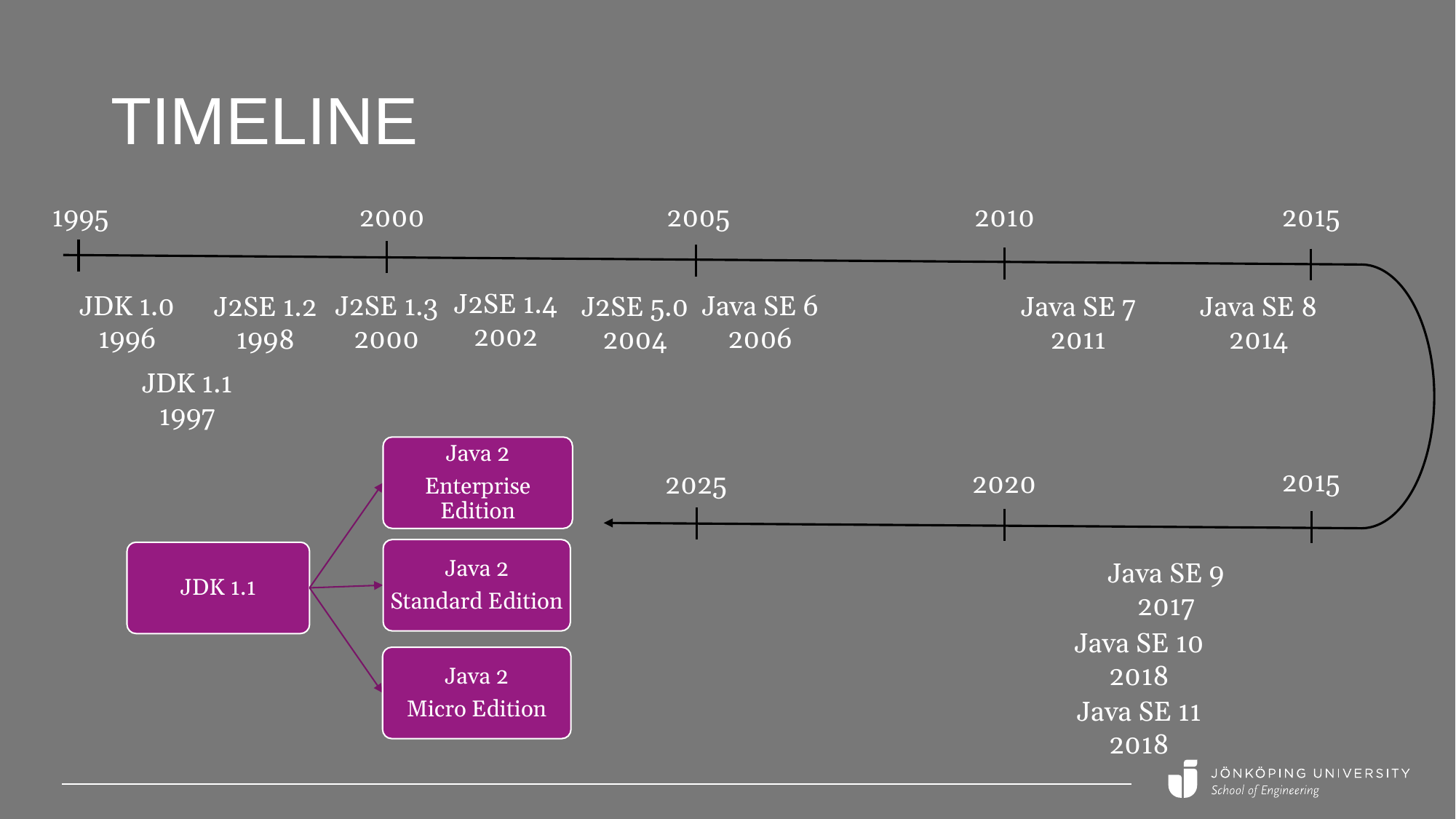

# Timeline
1995
2000
2005
2010
2015

J2SE 1.4
2002
JDK 1.0
1996
J2SE 1.3
2000
Java SE 6
2006
J2SE 1.2
1998
J2SE 5.0
2004
Java SE 7
2011
Java SE 8
2014
JDK 1.1
1997
Java 2
Enterprise Edition
2015
2020
2025

Java 2
Standard Edition
JDK 1.1
Java SE 9
2017

Java SE 10
2018

Java 2
Micro Edition
Java SE 11
2018